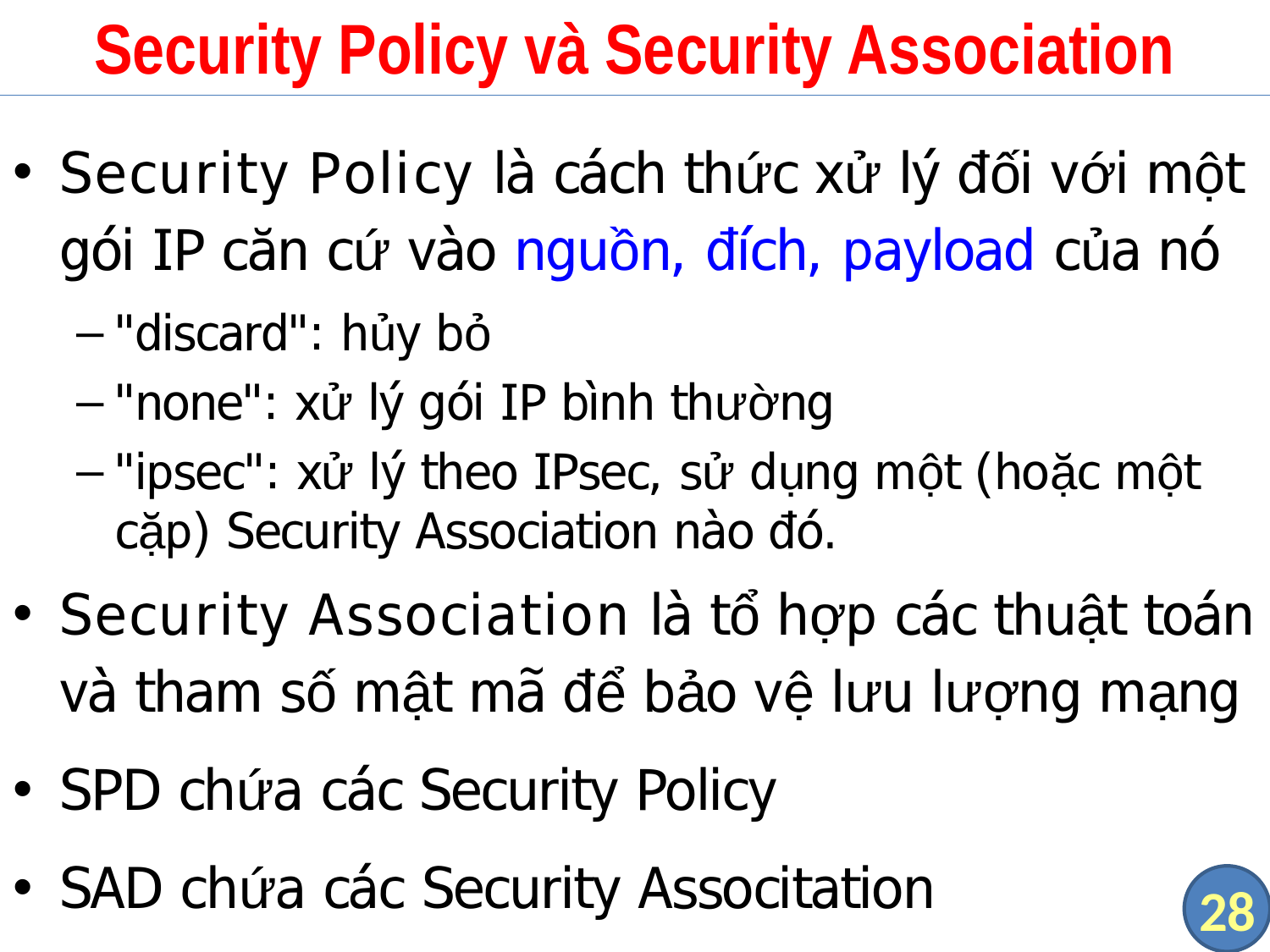

# Security Policy và Security Association
Security Policy là cách thức xử lý đối với một gói IP căn cứ vào nguồn, đích, payload của nó
"discard": hủy bỏ
"none": xử lý gói IP bình thường
"ipsec": xử lý theo IPsec, sử dụng một (hoặc một cặp) Security Association nào đó.
Security Association là tổ hợp các thuật toán và tham số mật mã để bảo vệ lưu lượng mạng
SPD chứa các Security Policy
SAD chứa các Security Associtation
28